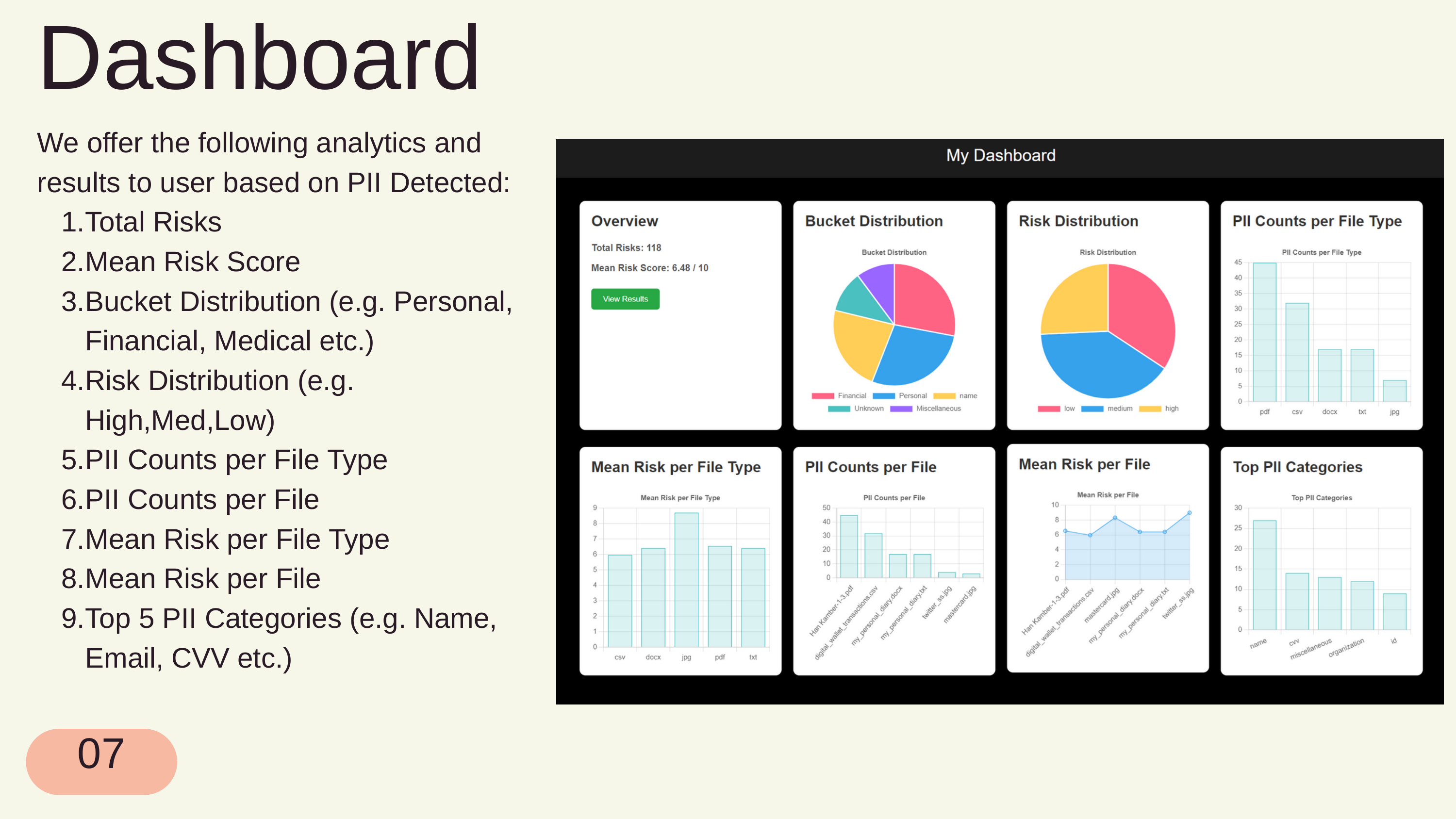

Dashboard
We offer the following analytics and results to user based on PII Detected:
Total Risks
Mean Risk Score
Bucket Distribution (e.g. Personal, Financial, Medical etc.)
Risk Distribution (e.g. High,Med,Low)
PII Counts per File Type
PII Counts per File
Mean Risk per File Type
Mean Risk per File
Top 5 PII Categories (e.g. Name, Email, CVV etc.)

07